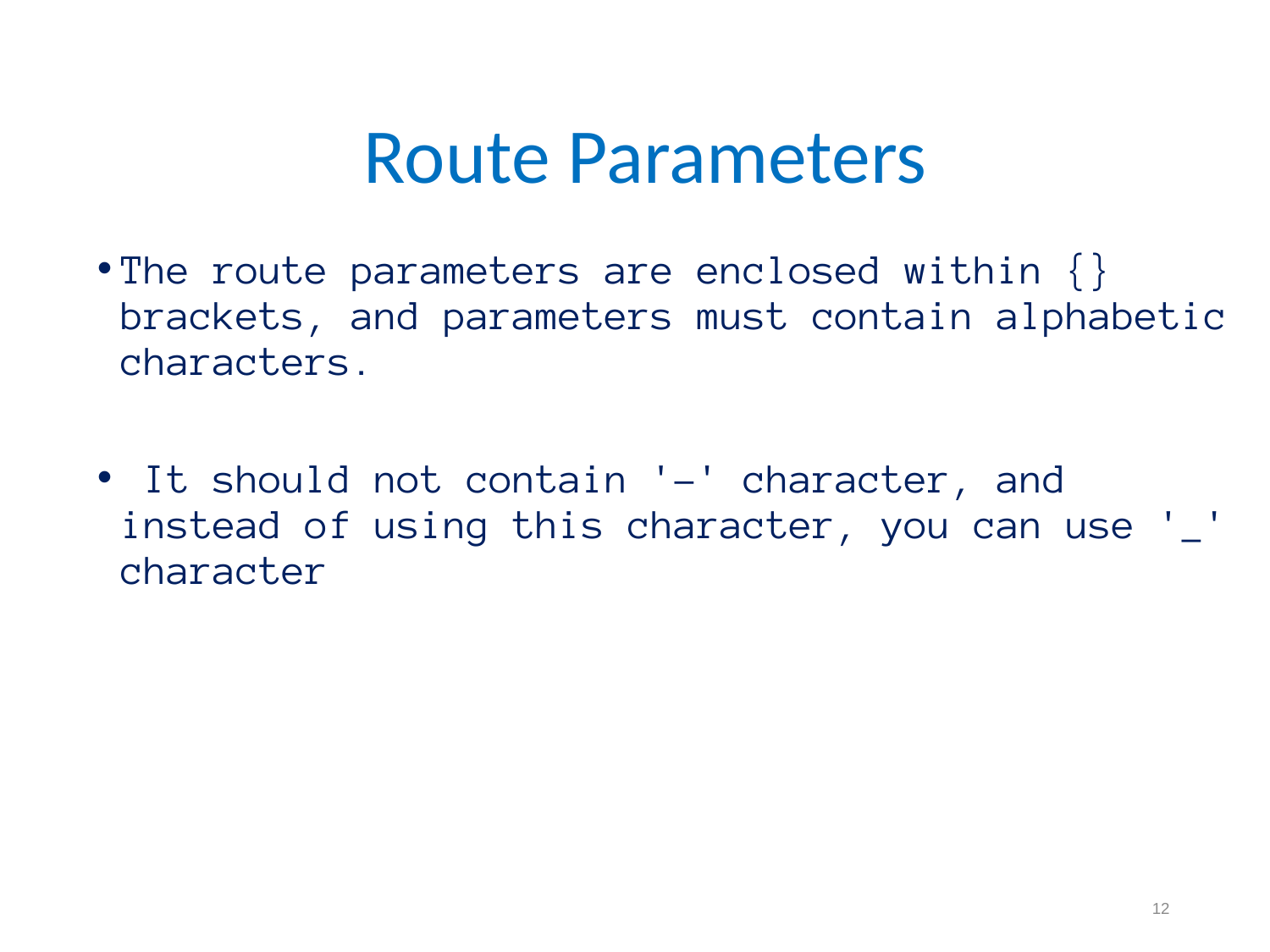

Route Parameters
The route parameters are enclosed within {} brackets, and parameters must contain alphabetic characters.

 It should not contain '-' character, and instead of using this character, you can use '_' character
12